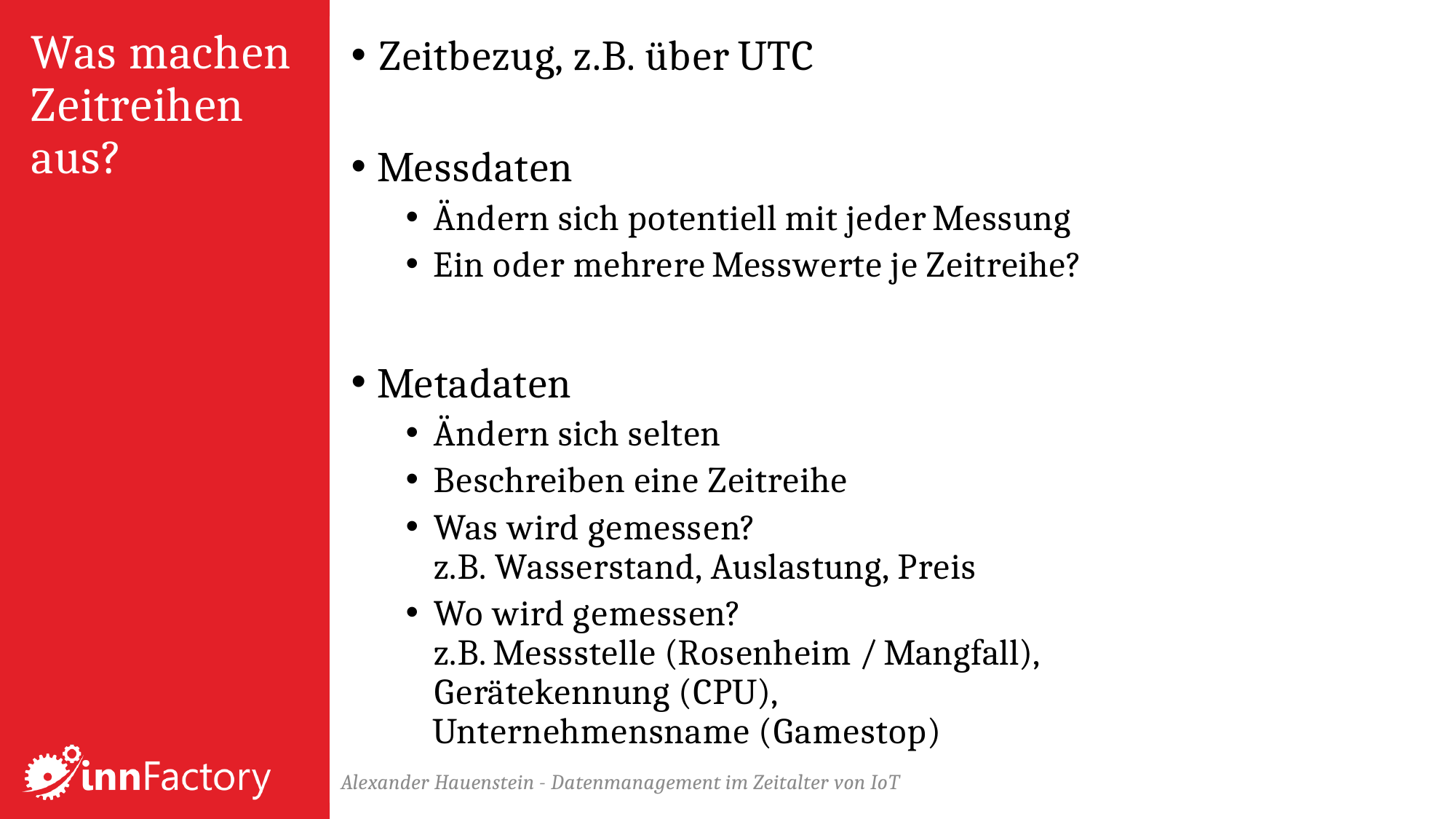

Zeitbezug, z.B. über UTC
Messdaten
Ändern sich potentiell mit jeder Messung
Ein oder mehrere Messwerte je Zeitreihe?

Metadaten
Ändern sich selten
Beschreiben eine Zeitreihe
Was wird gemessen?
z.B. Wasserstand, Auslastung, Preis
Wo wird gemessen?
z.B. Messstelle (Rosenheim / Mangfall),
Gerätekennung (CPU),
Unternehmensname (Gamestop)
# Was machen Zeitreihen aus?
Alexander Hauenstein - Datenmanagement im Zeitalter von IoT